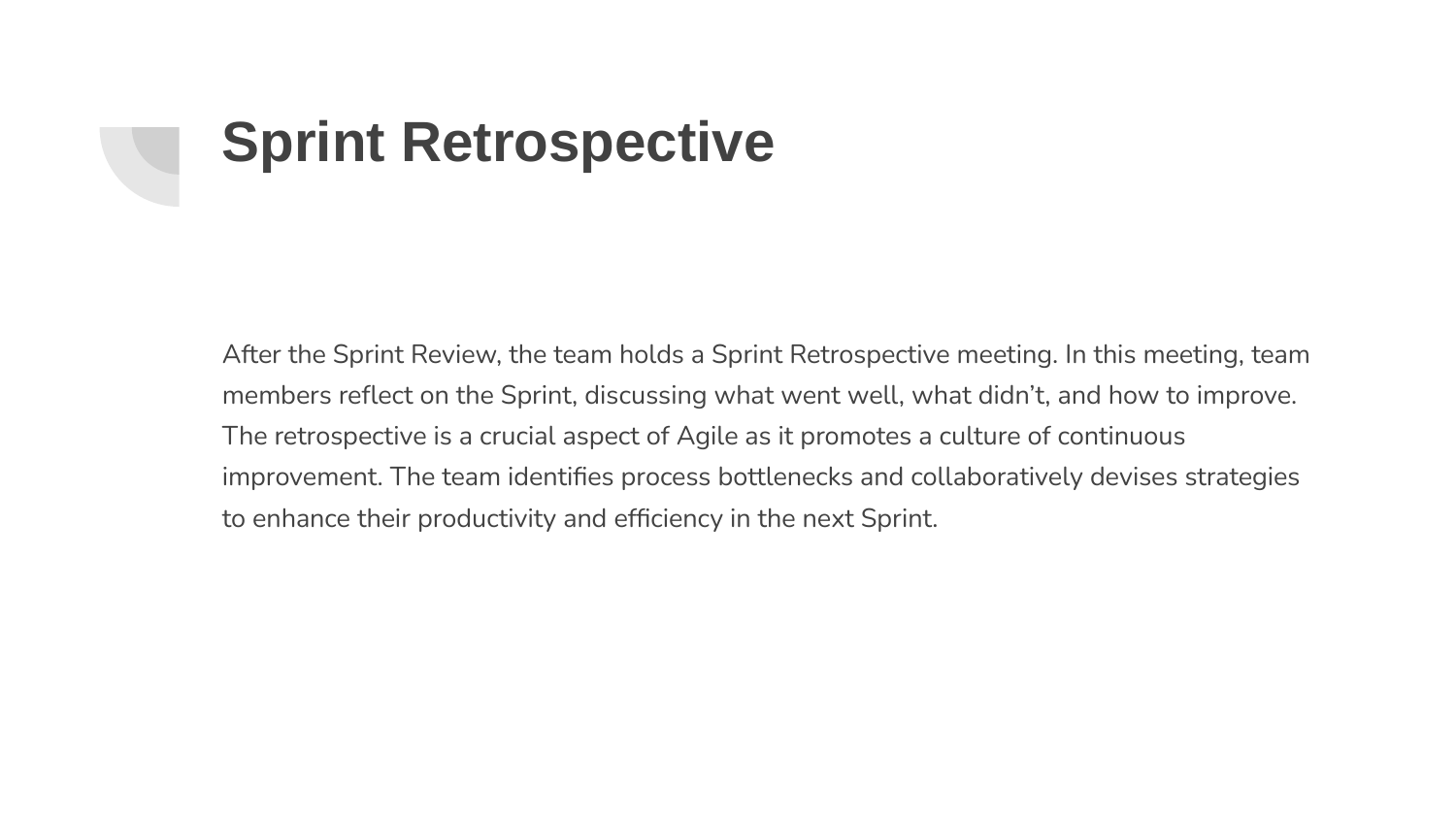

# Sprint Retrospective
After the Sprint Review, the team holds a Sprint Retrospective meeting. In this meeting, team members reflect on the Sprint, discussing what went well, what didn’t, and how to improve. The retrospective is a crucial aspect of Agile as it promotes a culture of continuous improvement. The team identifies process bottlenecks and collaboratively devises strategies to enhance their productivity and efficiency in the next Sprint.